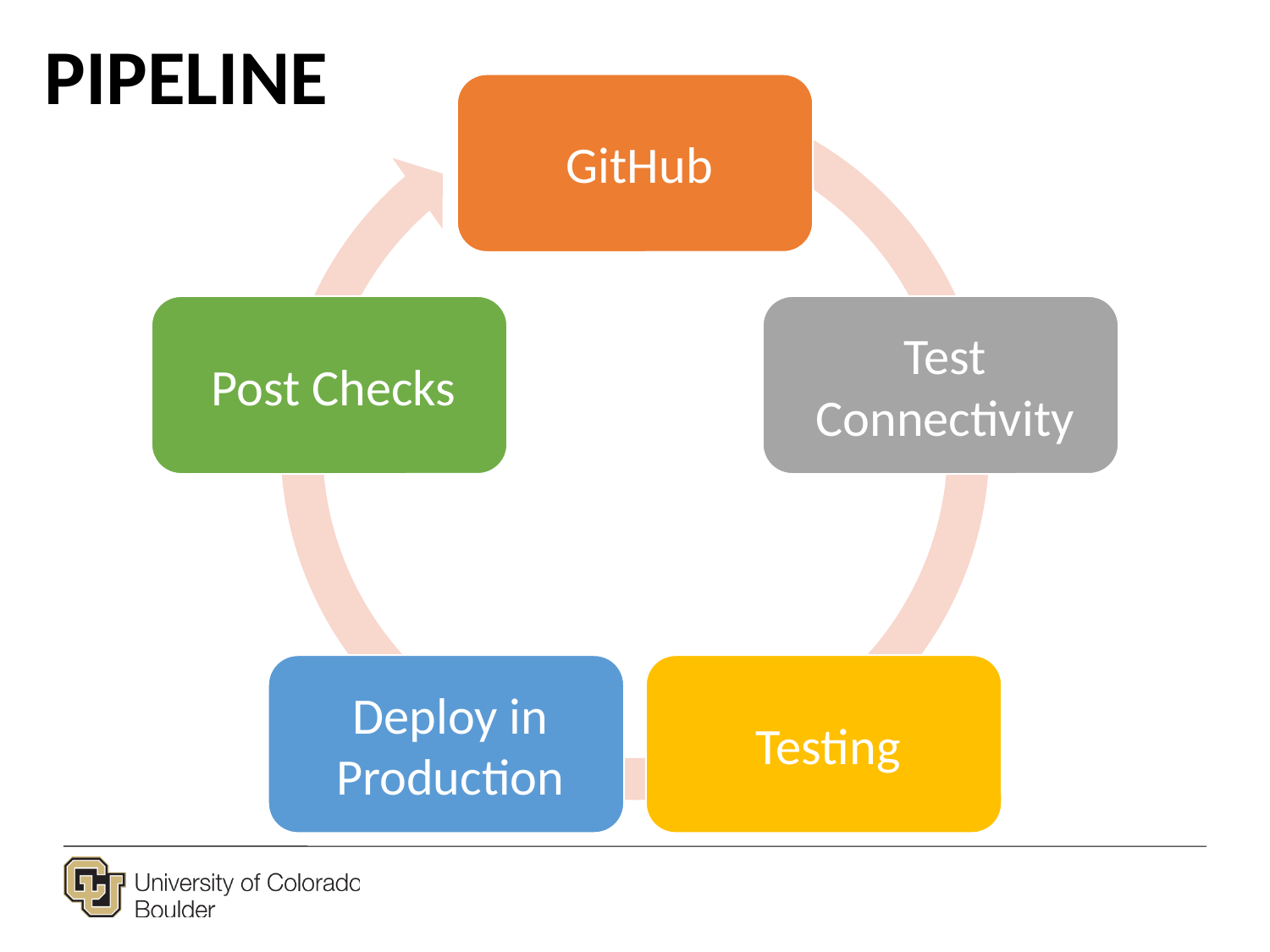

PIPELINE
GitHub
Test Connectivity
Testing
Deploy in Production
Post Checks